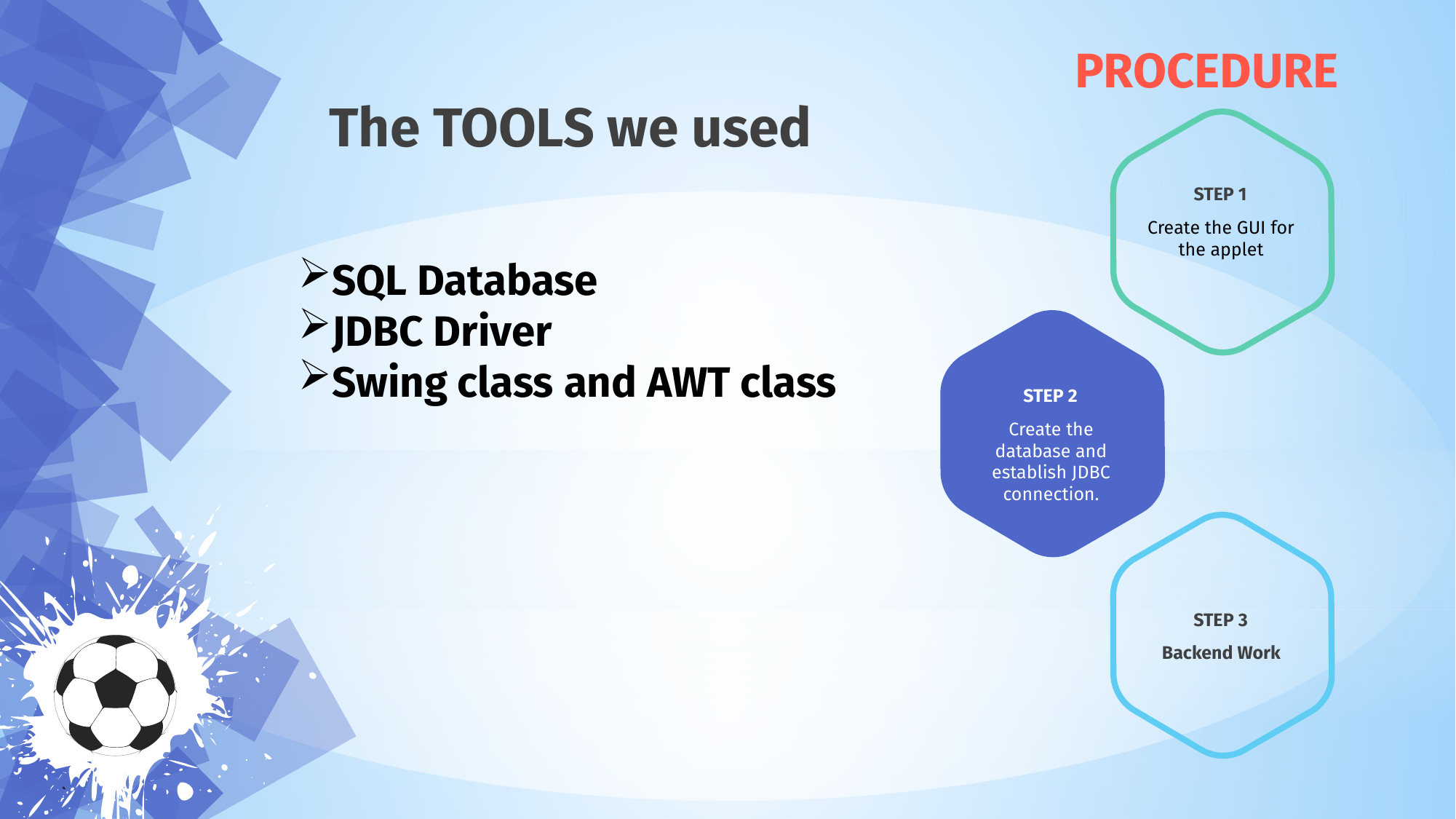

PROCEDURE
The TOOLS we used

STEP 1
Create the GUI for the applet
SQL Database
JDBC Driver
Swing class and AWT class

STEP 2
Create the database and establish JDBC connection.

STEP 3
Backend Work